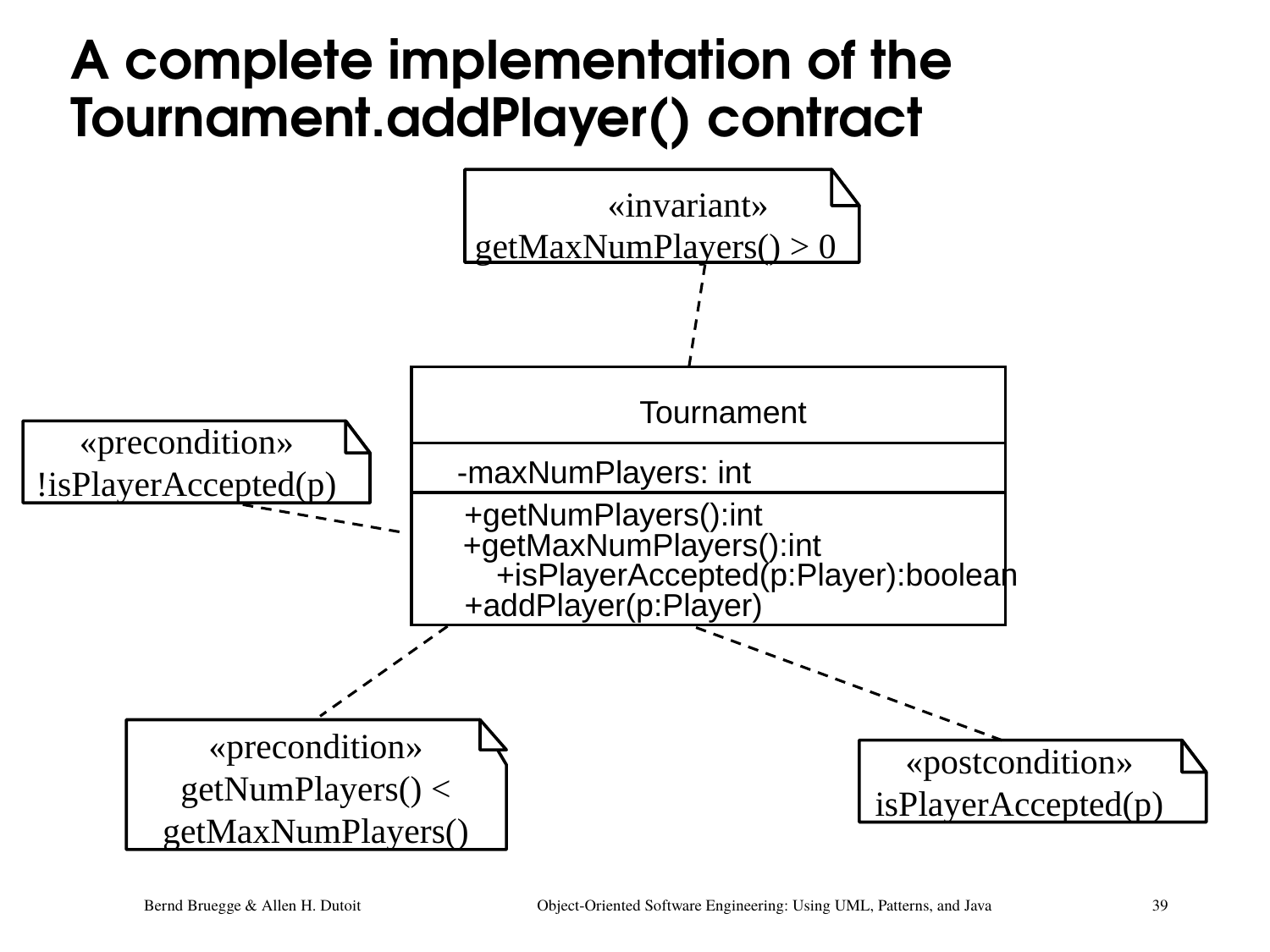

# A complete implementation of the Tournament.addPlayer() contract

«invariant»
getMaxNumPlayers() > 0

Tournament

-maxNumPlayers: int

+getNumPlayers():int
+getMaxNumPlayers():int
+isPlayerAccepted(p:Player):boolean
+addPlayer(p:Player)
«precondition»
!isPlayerAccepted(p)

«precondition»
getNumPlayers() <
getMaxNumPlayers()

«postcondition»
isPlayerAccepted(p)